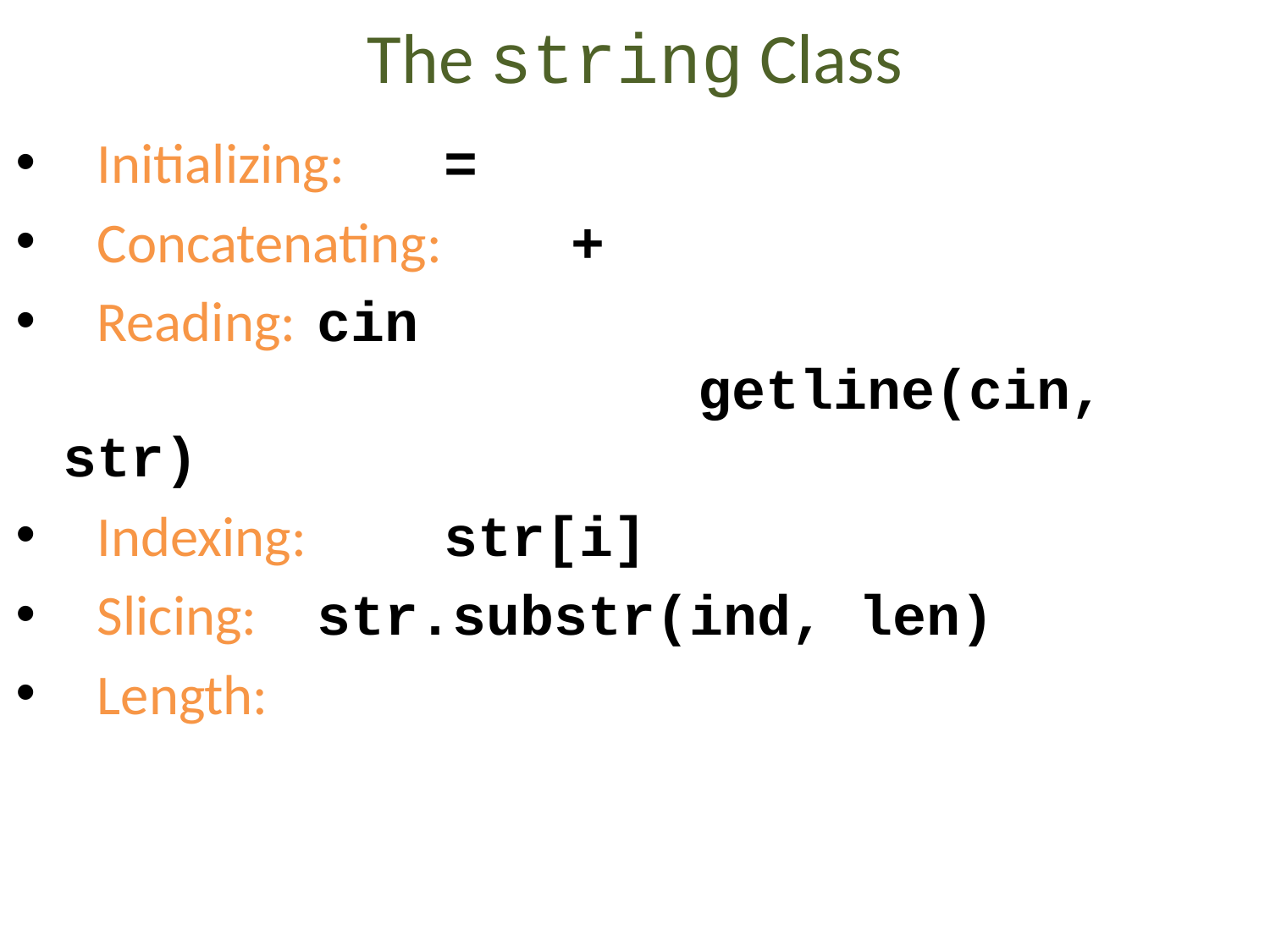

The string Class
 Initializing: 	=
 Concatenating: 	+
 Reading: 	cin
					getline(cin, str)
 Indexing: 	str[i]
 Slicing: 	str.substr(ind, len)
 Length: